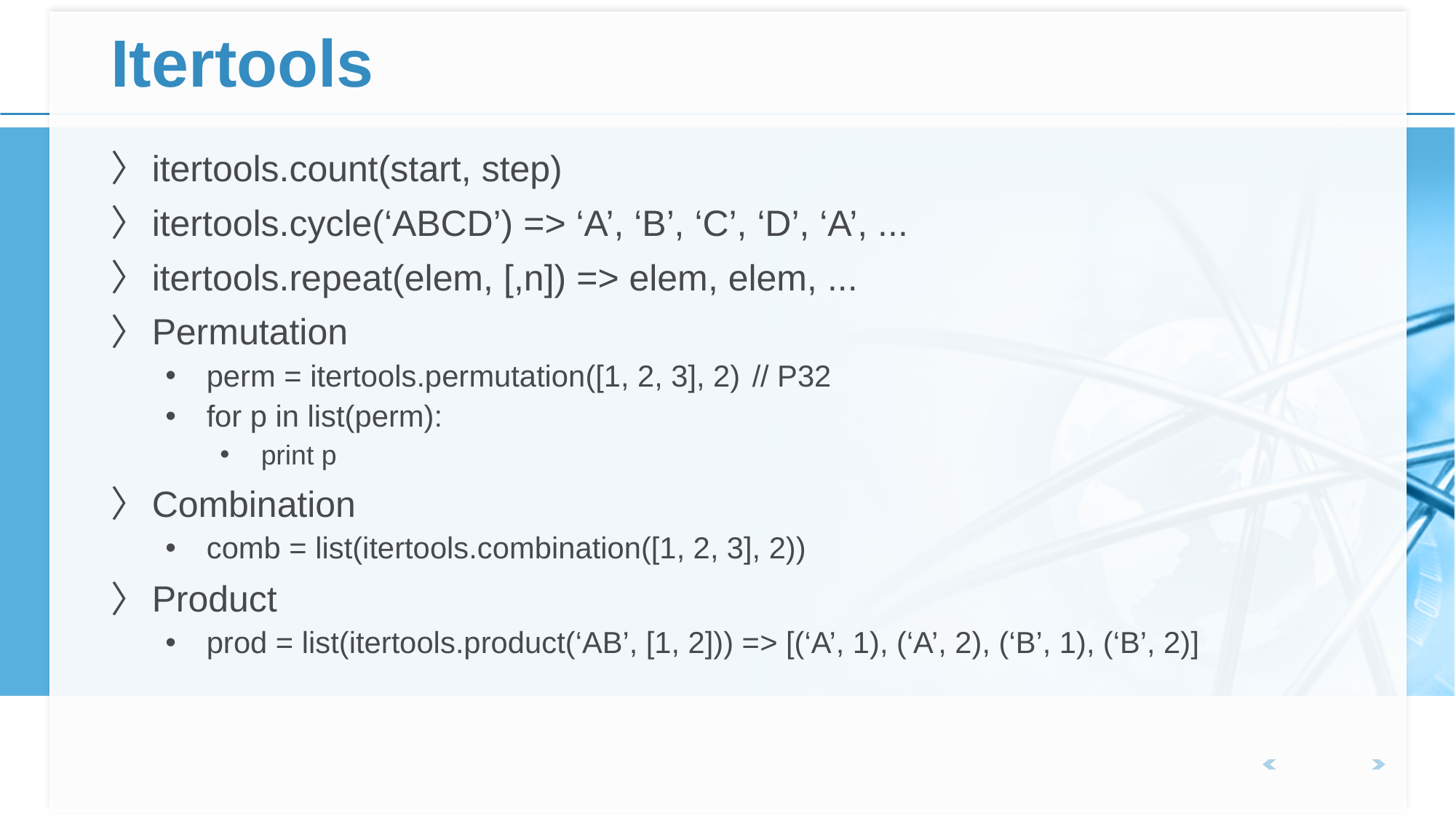

# Itertools
itertools.count(start, step)
itertools.cycle(‘ABCD’) => ‘A’, ‘B’, ‘C’, ‘D’, ‘A’, ...
itertools.repeat(elem, [,n]) => elem, elem, ...
Permutation
perm = itertools.permutation([1, 2, 3], 2)	// P32
for p in list(perm):
print p
Combination
comb = list(itertools.combination([1, 2, 3], 2))
Product
prod = list(itertools.product(‘AB’, [1, 2])) => [(‘A’, 1), (‘A’, 2), (‘B’, 1), (‘B’, 2)]